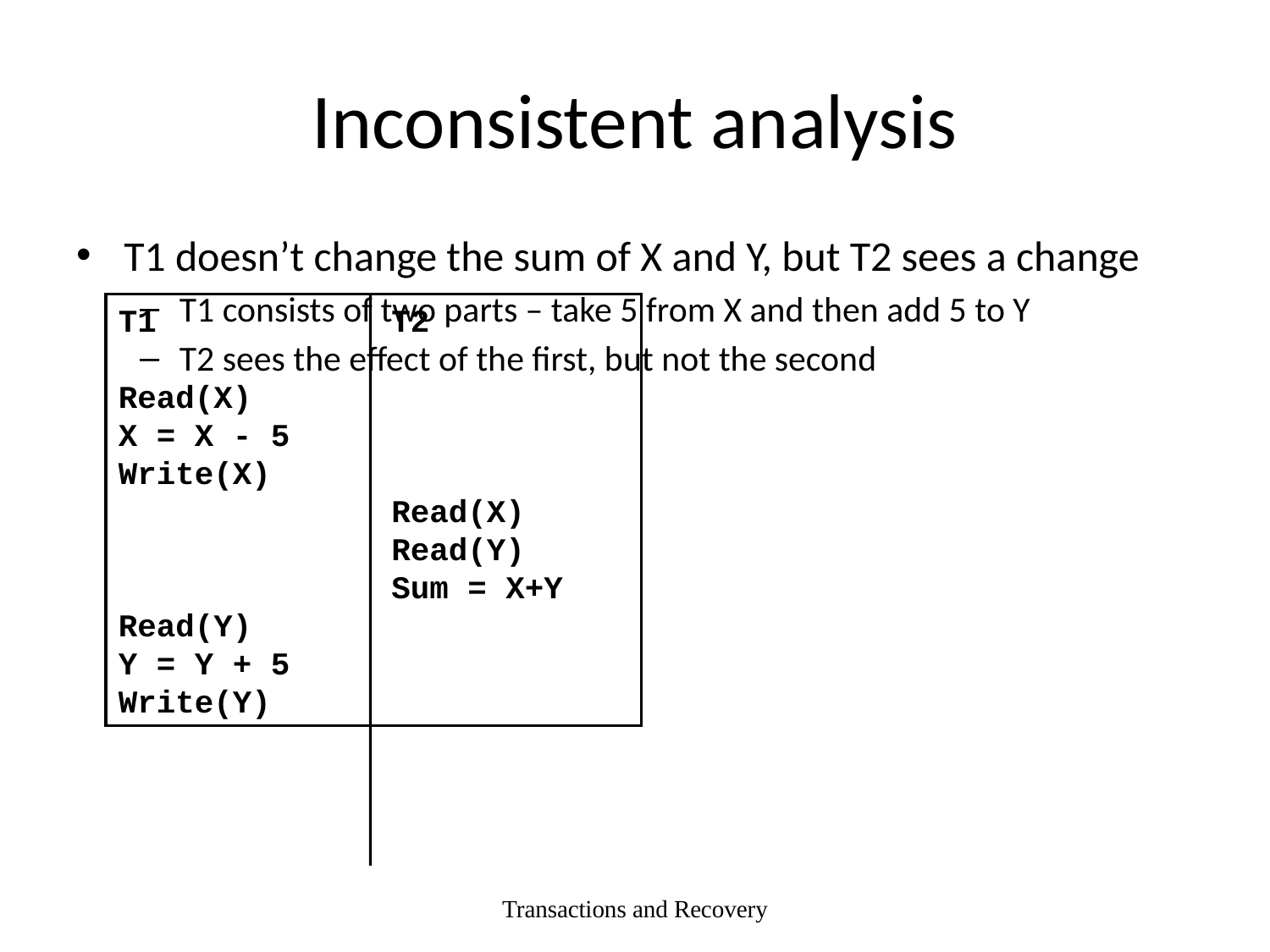

# Inconsistent analysis
T1 doesn’t change the sum of X and Y, but T2 sees a change
T1 consists of two parts – take 5 from X and then add 5 to Y
T2 sees the effect of the first, but not the second
T1		 T2

Read(X)
X = X - 5
Write(X)
		 Read(X)
		 Read(Y)
		 Sum = X+Y
Read(Y)
Y = Y + 5
Write(Y)

Transactions and Recovery